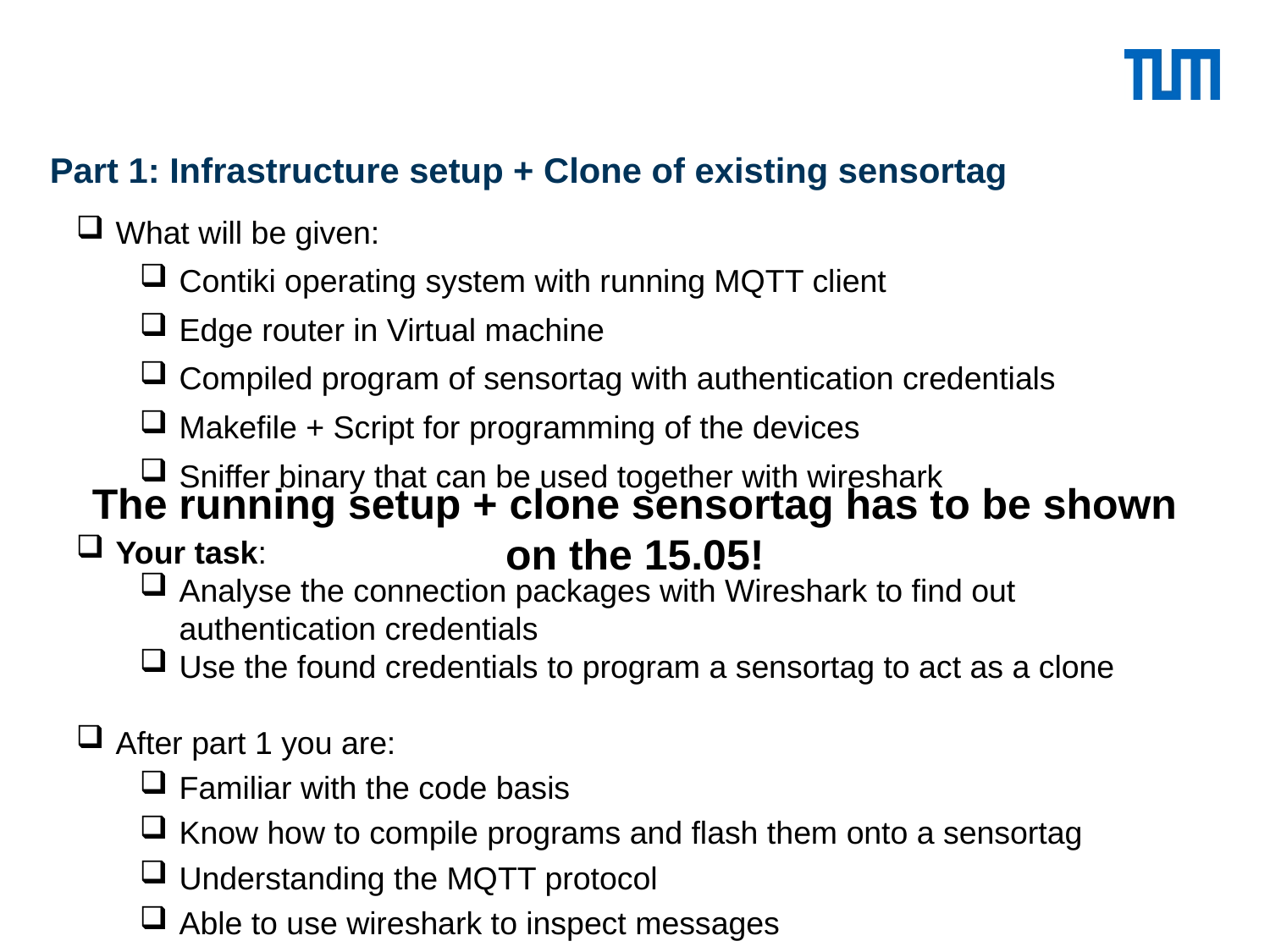

# Part 1: Infrastructure setup + Clone of existing sensortag

What will be given:
Contiki operating system with running MQTT client
Edge router in Virtual machine
Compiled program of sensortag with authentication credentials
Makefile + Script for programming of the devices
Sniffer binary that can be used together with wireshark

Your task:
Analyse the connection packages with Wireshark to find out authentication credentials
Use the found credentials to program a sensortag to act as a clone

After part 1 you are:
Familiar with the code basis
Know how to compile programs and flash them onto a sensortag
Understanding the MQTT protocol
Able to use wireshark to inspect messages

The running setup + clone sensortag has to be shown on the 15.05!